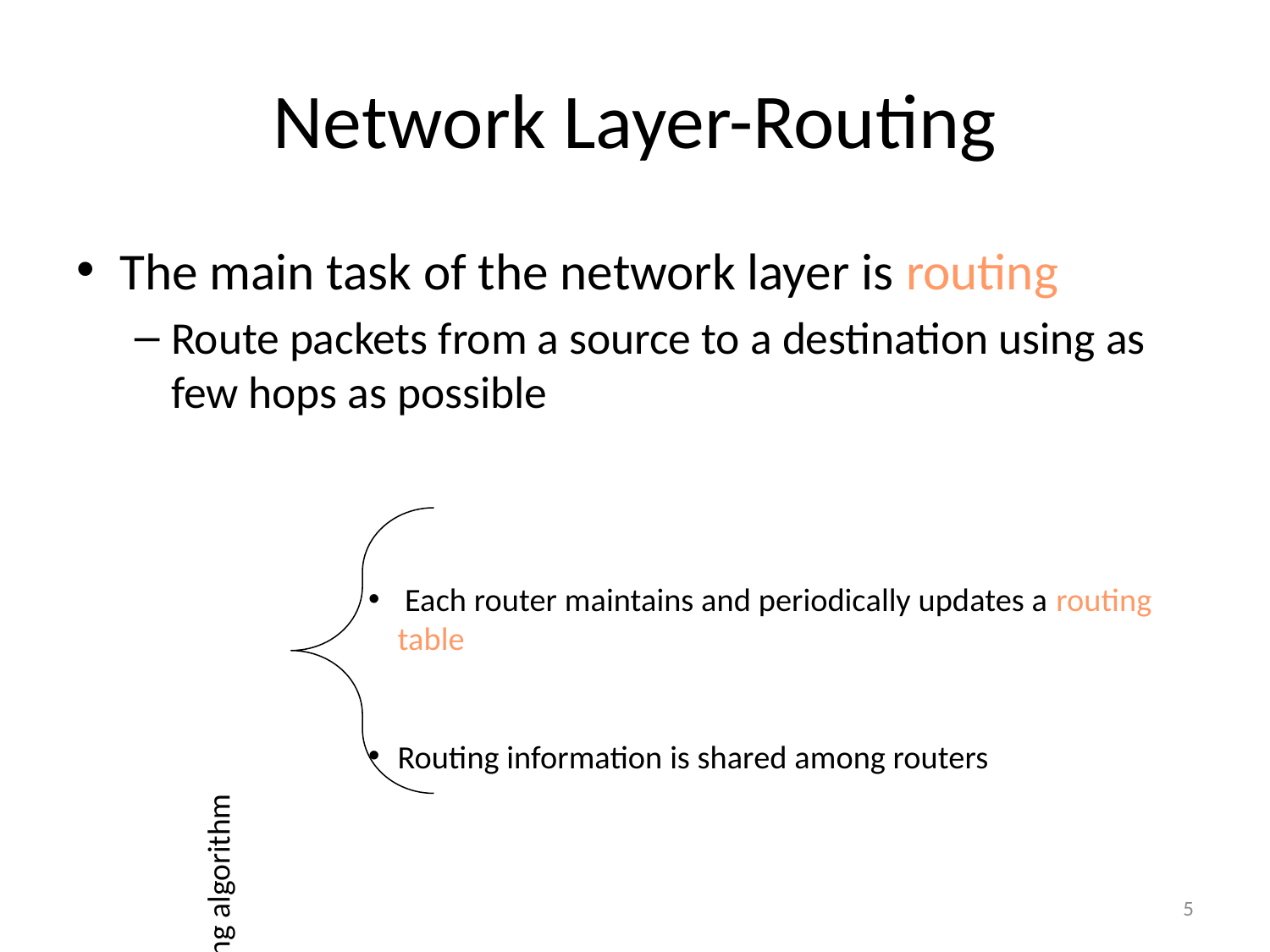

# Network Layer-Routing

The main task of the network layer is routing
Route packets from a source to a destination using as few hops as possible

 Each router maintains and periodically updates a routing table

Routing information is shared among routers

Routing algorithm
5